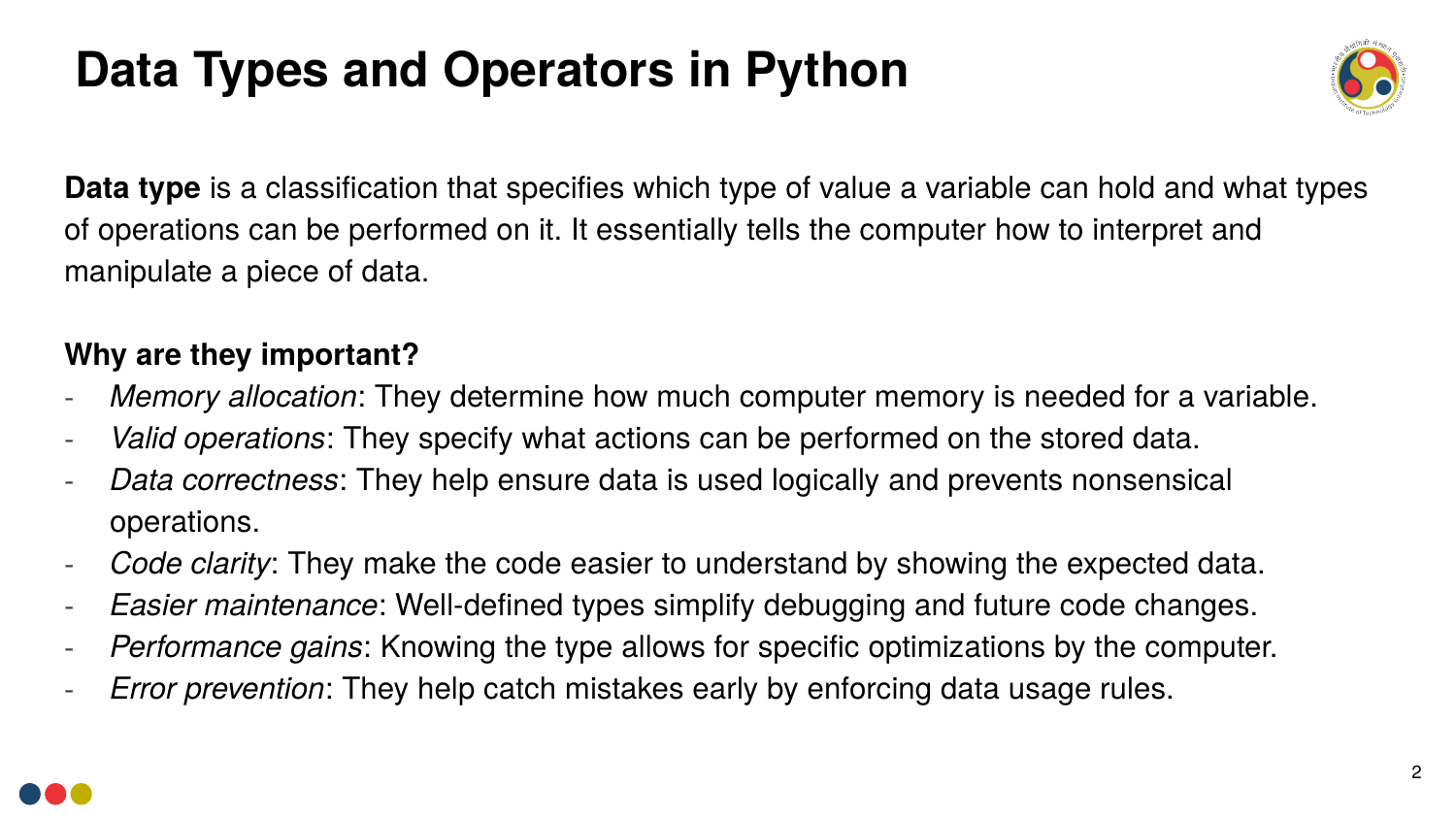

# Data Types and Operators in Python
Data type is a classification that specifies which type of value a variable can hold and what types of operations can be performed on it. It essentially tells the computer how to interpret and manipulate a piece of data.

Why are they important?
Memory allocation: They determine how much computer memory is needed for a variable.
Valid operations: They specify what actions can be performed on the stored data.
Data correctness: They help ensure data is used logically and prevents nonsensical operations.
Code clarity: They make the code easier to understand by showing the expected data.
Easier maintenance: Well-defined types simplify debugging and future code changes.
Performance gains: Knowing the type allows for specific optimizations by the computer.
Error prevention: They help catch mistakes early by enforcing data usage rules.

2